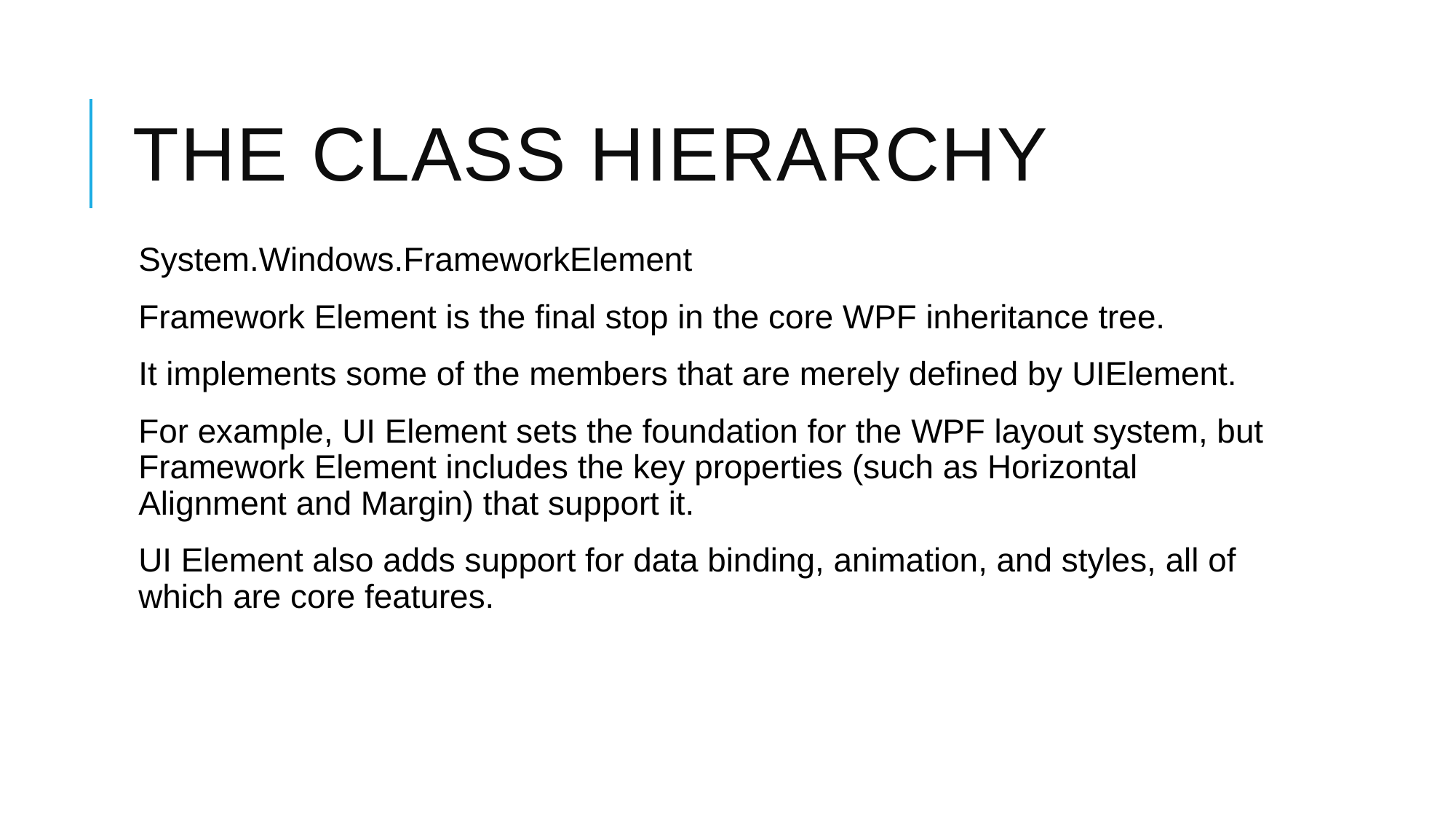

# The Class Hierarchy
System.Windows.FrameworkElement
Framework Element is the final stop in the core WPF inheritance tree.
It implements some of the members that are merely defined by UIElement.
For example, UI Element sets the foundation for the WPF layout system, but Framework Element includes the key properties (such as Horizontal Alignment and Margin) that support it.
UI Element also adds support for data binding, animation, and styles, all of which are core features.